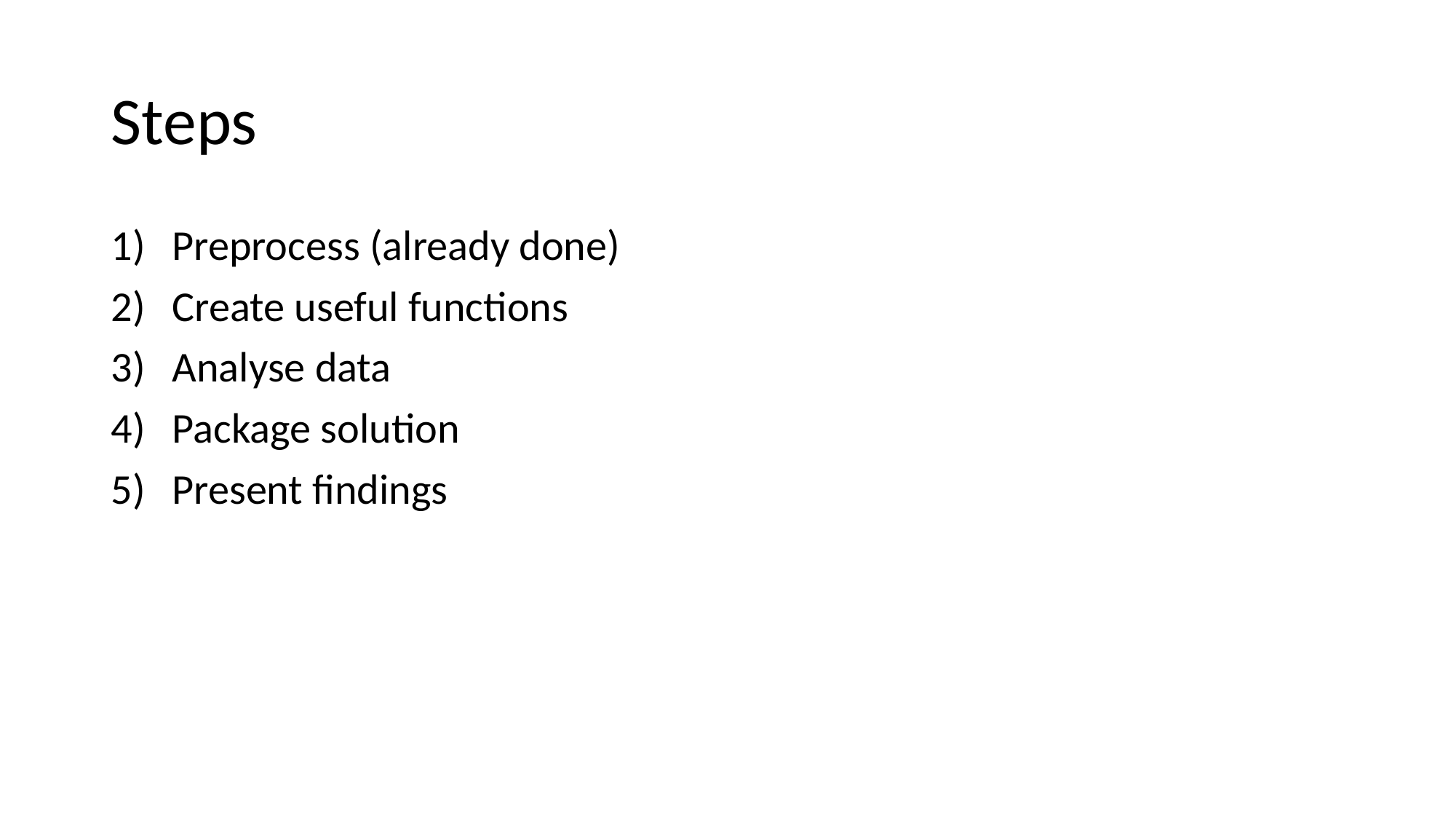

# Steps
Preprocess (already done)
Create useful functions
Analyse data
Package solution
Present findings